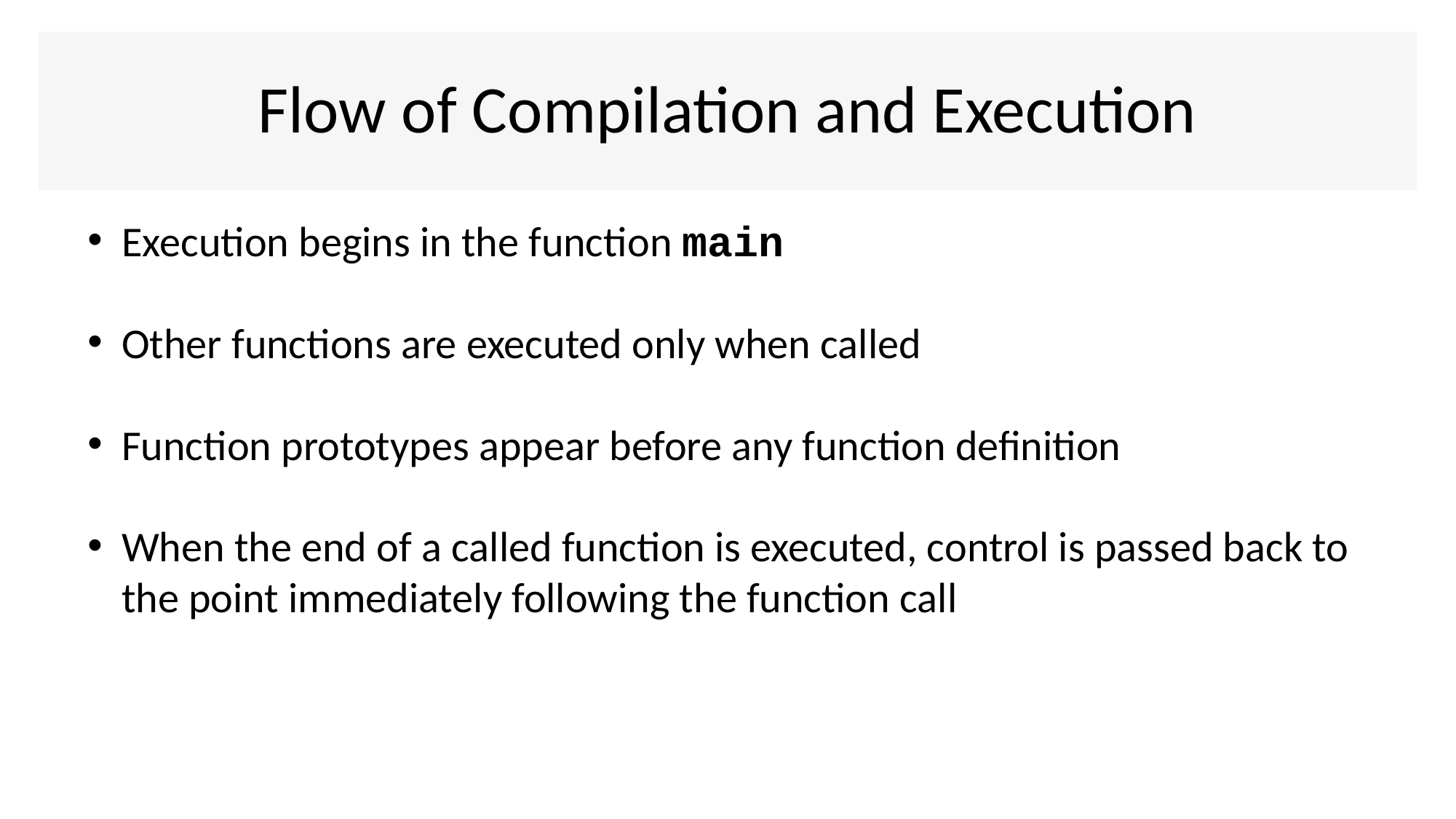

# Flow of Compilation and Execution
Execution begins in the function main

Other functions are executed only when called

Function prototypes appear before any function definition

When the end of a called function is executed, control is passed back to the point immediately following the function call